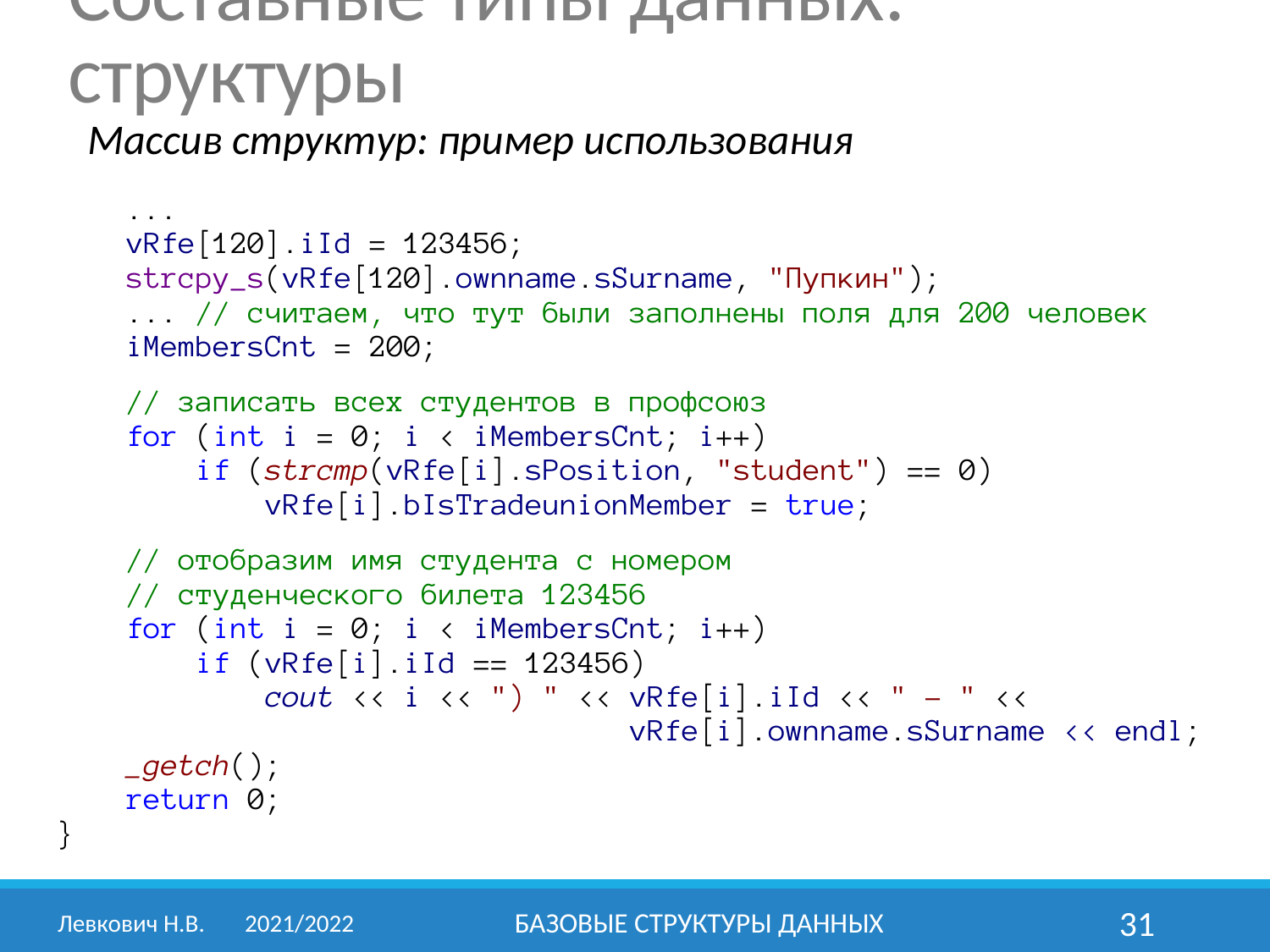

Составные типы данных: структуры
Массив структур: пример использования
    ...
    vRfe[120].iId = 123456;
    strcpy_s(vRfe[120].ownname.sSurname, "Пупкин");
    ... // считаем, что тут были заполнены поля для 200 человек
    iMembersCnt = 200;
    // записать всех студентов в профсоюз
    for (int i = 0; i < iMembersCnt; i++)
        if (strcmp(vRfe[i].sPosition, "student") == 0)
            vRfe[i].bIsTradeunionMember = true;
    // отобразим имя студента с номером
    // студенческого билета 123456
    for (int i = 0; i < iMembersCnt; i++)
        if (vRfe[i].iId == 123456)
            cout << i << ") " << vRfe[i].iId << " - " <<
                                 vRfe[i].ownname.sSurname << endl;
    _getch();
    return 0;
}
Левкович Н.В.	2021/2022
Базовые структуры данных
31